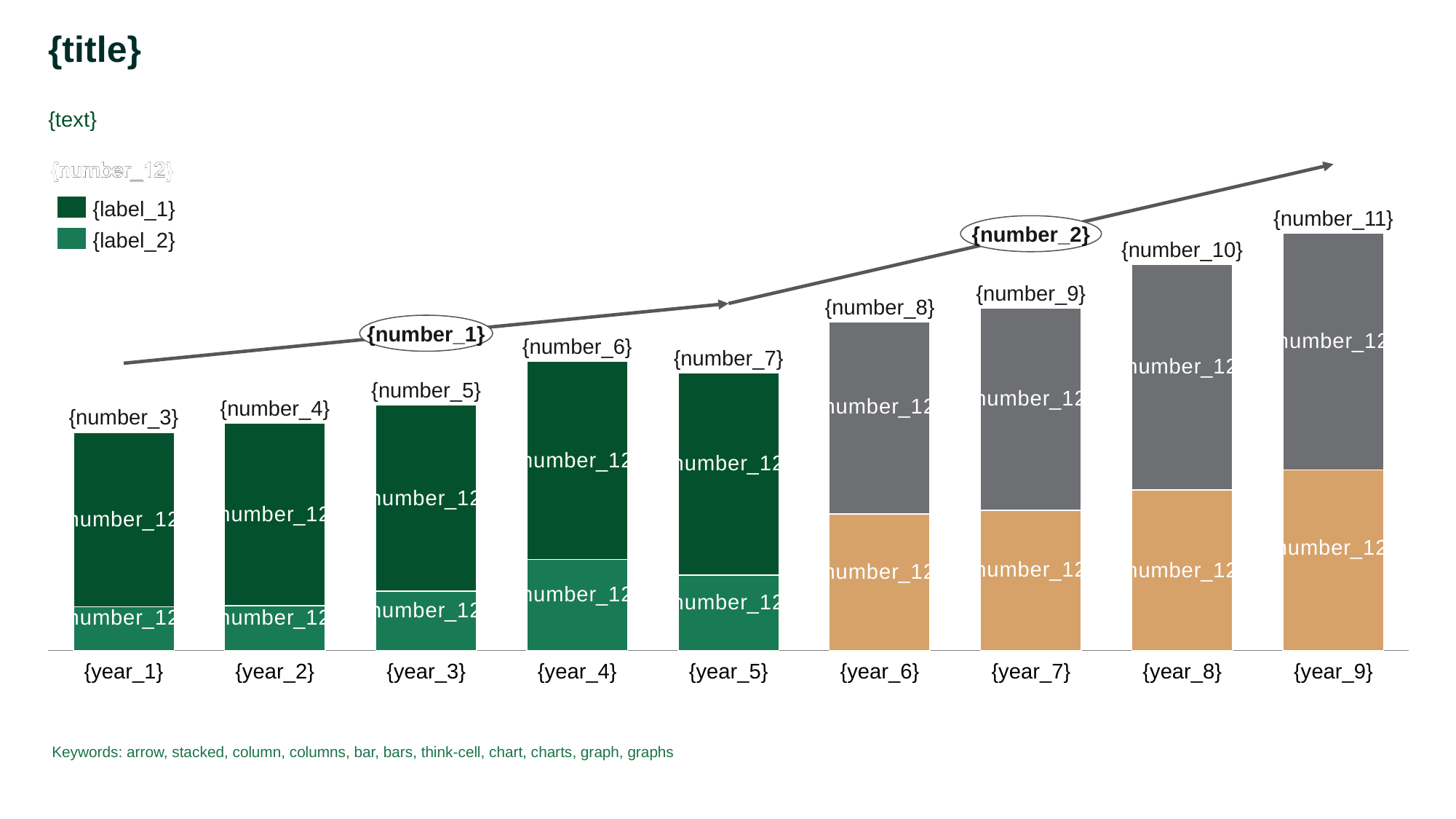

# {title}
{text}

### Chart

| Category |  |  |
|---|---|---|
{label_1}

{number_11}
{number_2}
{label_2}

{number_10}
{number_9}
{number_8}
{number_1}
{number_6}
{number_7}
{number_5}
{number_4}
{number_3}
{year_1}
{year_2}
{year_3}
{year_4}

{year_5}

{year_6}

{year_7}

{year_8}

{year_9}

Keywords: arrow, stacked, column, columns, bar, bars, think-cell, chart, charts, graph, graphs